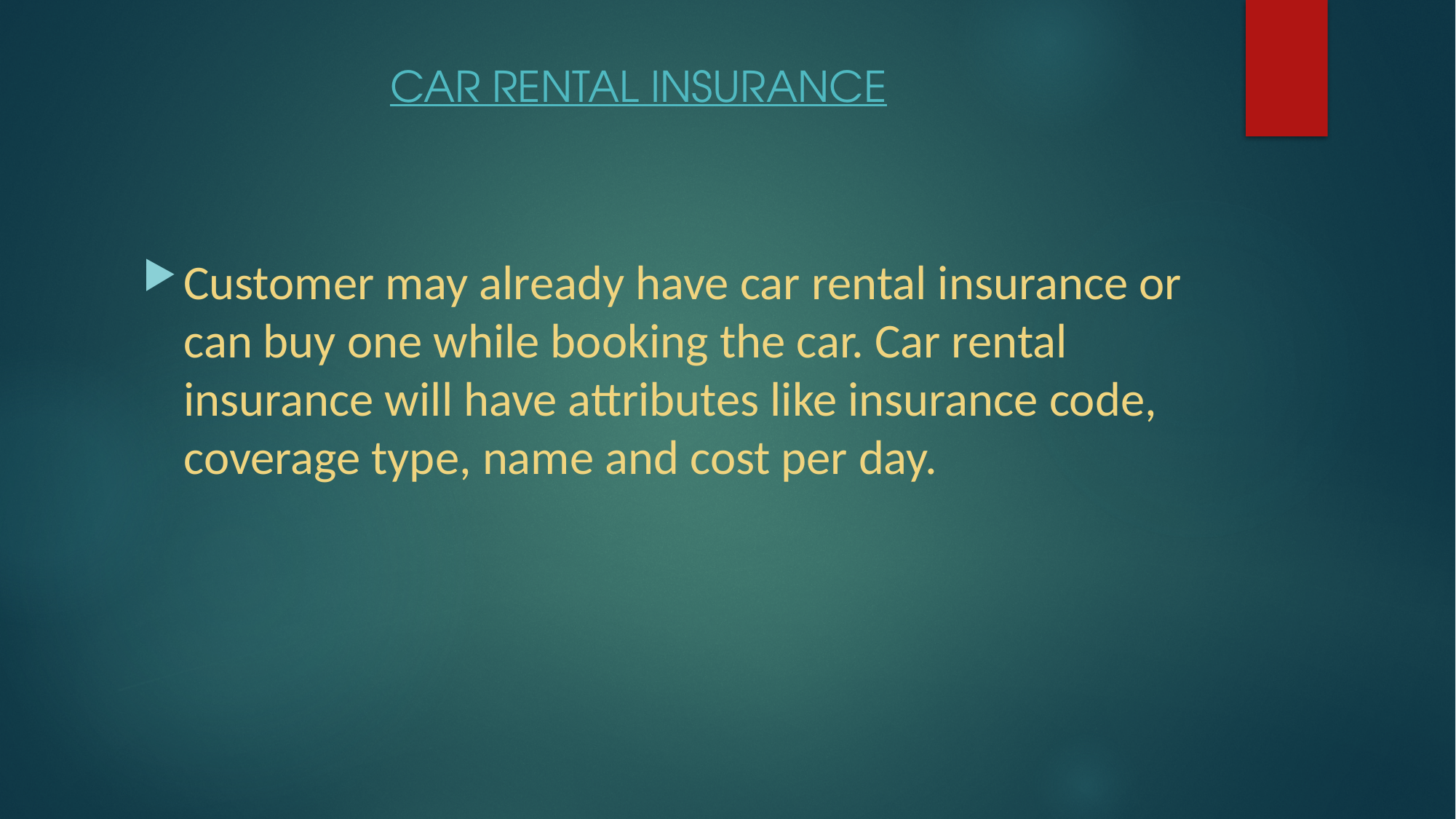

# CAR RENTAL INSURANCE
Customer may already have car rental insurance or can buy one while booking the car. Car rental insurance will have attributes like insurance code, coverage type, name and cost per day.